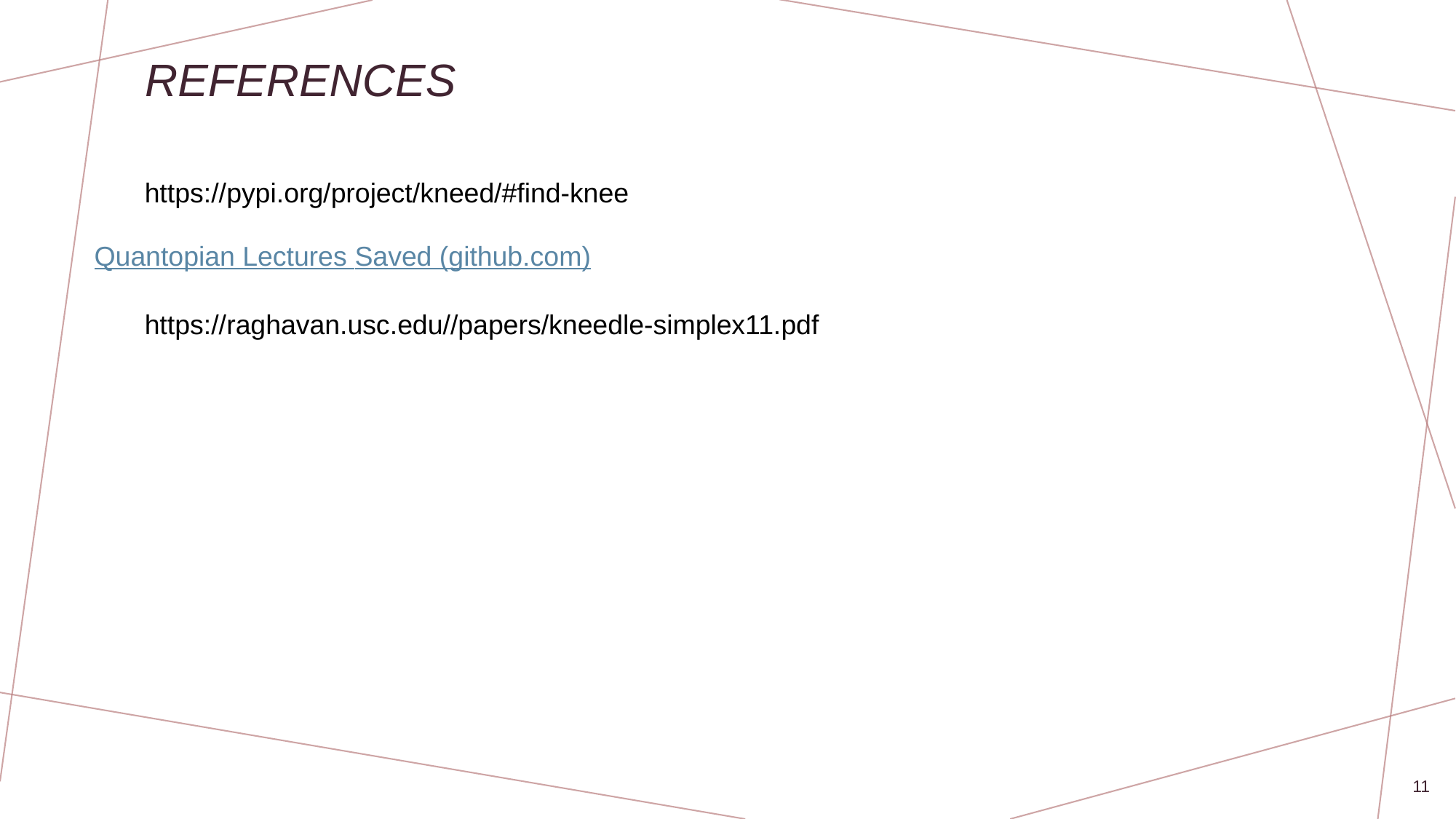

# References
https://pypi.org/project/kneed/#find-knee
Quantopian Lectures Saved (github.com)
https://raghavan.usc.edu//papers/kneedle-simplex11.pdf
11